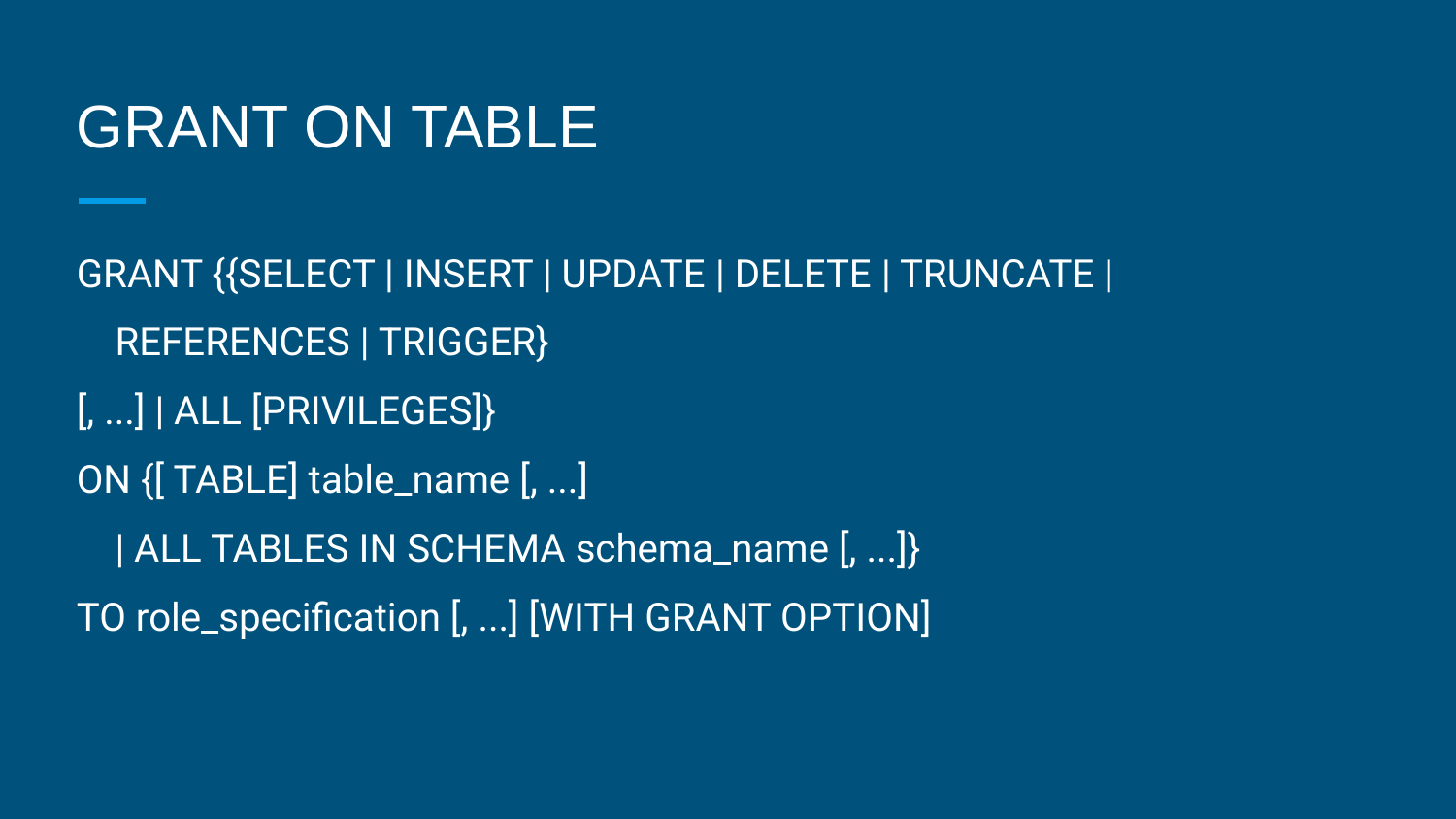

# GRANT ON TABLE
GRANT {{SELECT | INSERT | UPDATE | DELETE | TRUNCATE |
    REFERENCES | TRIGGER}
[, ...] | ALL [PRIVILEGES]}
ON {[ TABLE] table_name [, ...]
    | ALL TABLES IN SCHEMA schema_name [, ...]}
TO role_specification [, ...] [WITH GRANT OPTION]